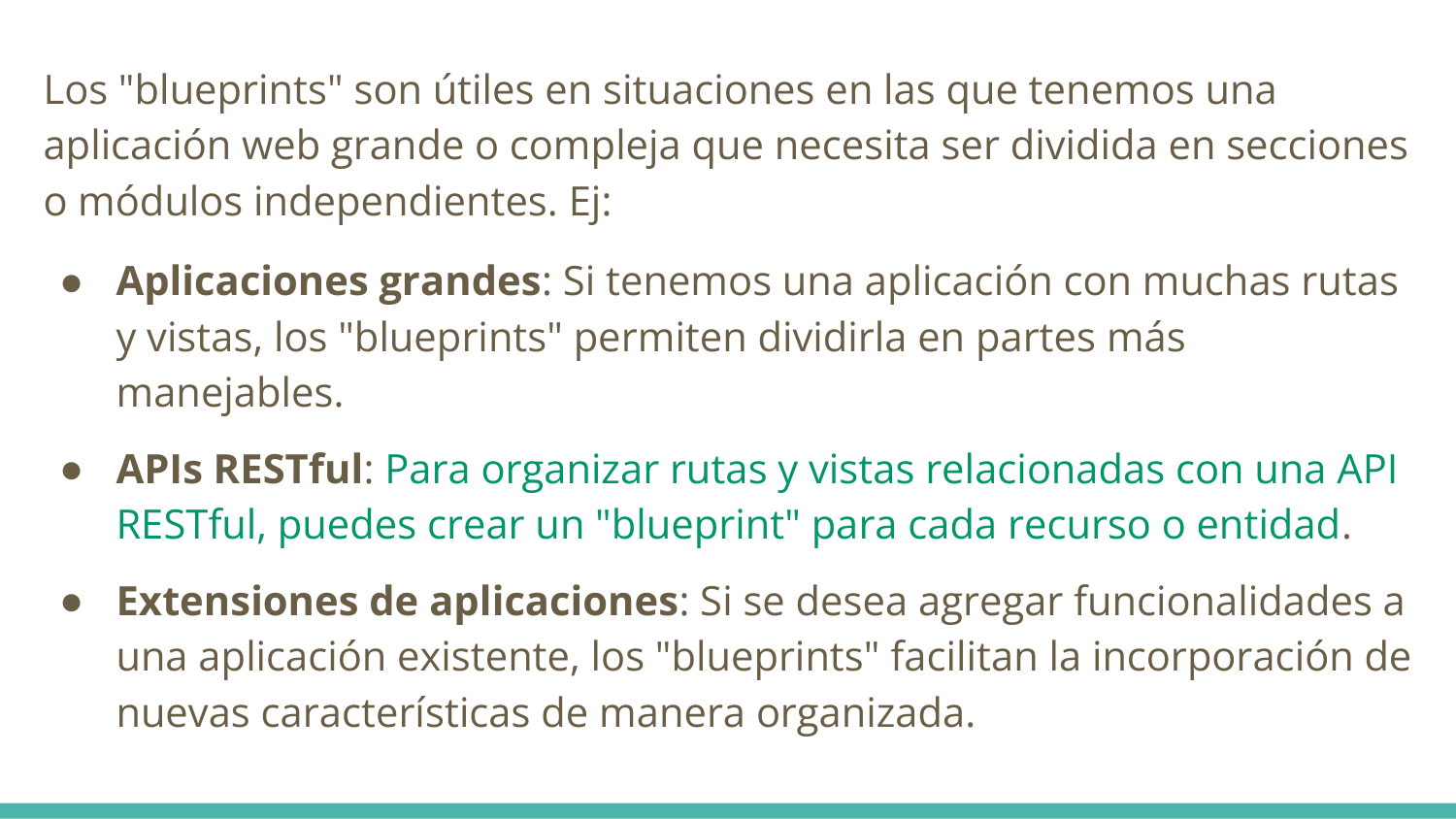

Los "blueprints" son útiles en situaciones en las que tenemos una aplicación web grande o compleja que necesita ser dividida en secciones o módulos independientes. Ej:
Aplicaciones grandes: Si tenemos una aplicación con muchas rutas y vistas, los "blueprints" permiten dividirla en partes más manejables.
APIs RESTful: Para organizar rutas y vistas relacionadas con una API RESTful, puedes crear un "blueprint" para cada recurso o entidad.
Extensiones de aplicaciones: Si se desea agregar funcionalidades a una aplicación existente, los "blueprints" facilitan la incorporación de nuevas características de manera organizada.